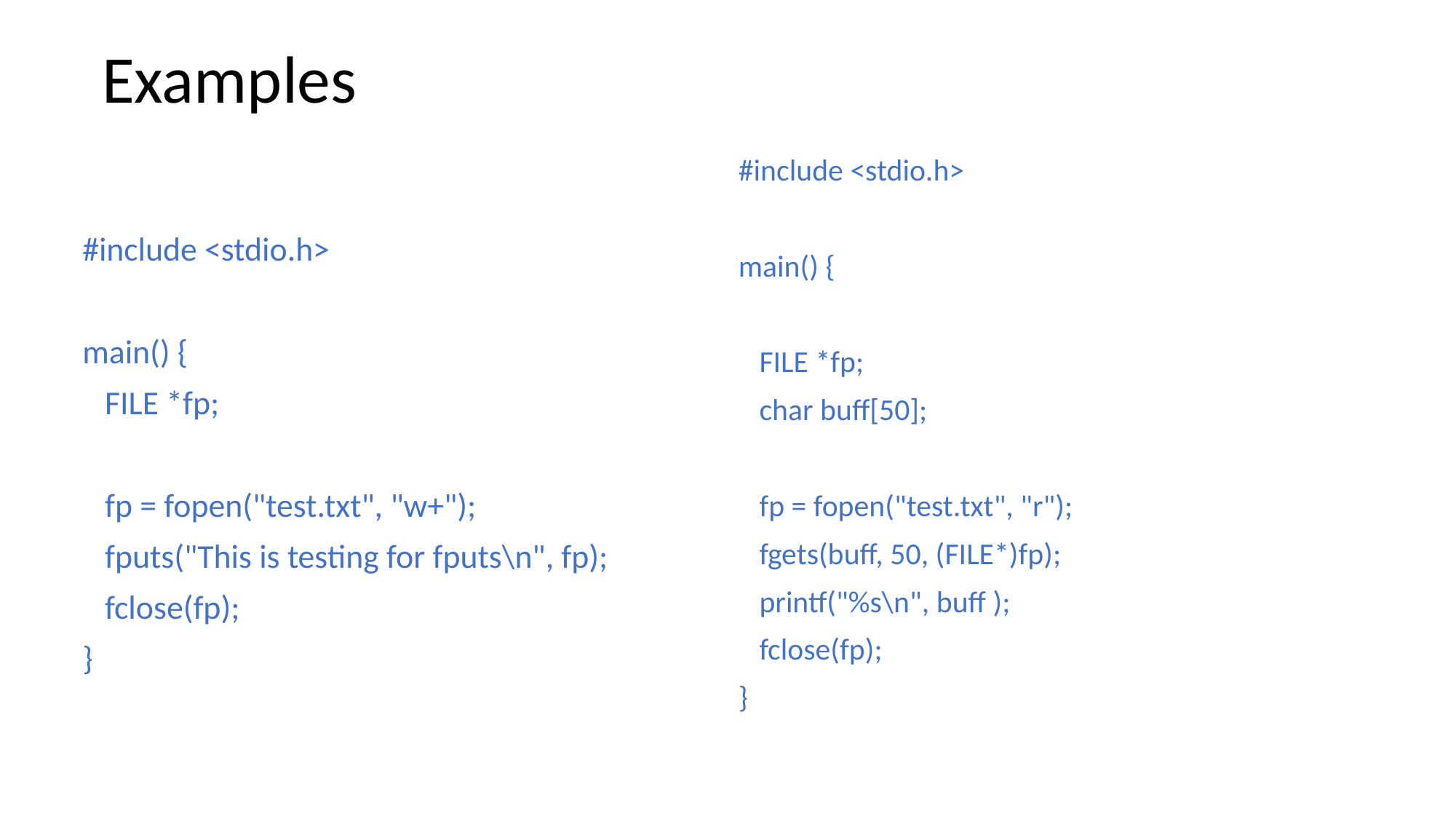

# Examples
#include <stdio.h>

main() {

   FILE *fp;
   char buff[50];

   fp = fopen("test.txt", "r");
   fgets(buff, 50, (FILE*)fp);
   printf("%s\n", buff );
   fclose(fp);
}
#include <stdio.h>

main() {
   FILE *fp;

   fp = fopen("test.txt", "w+");
   fputs("This is testing for fputs\n", fp);
   fclose(fp);
}